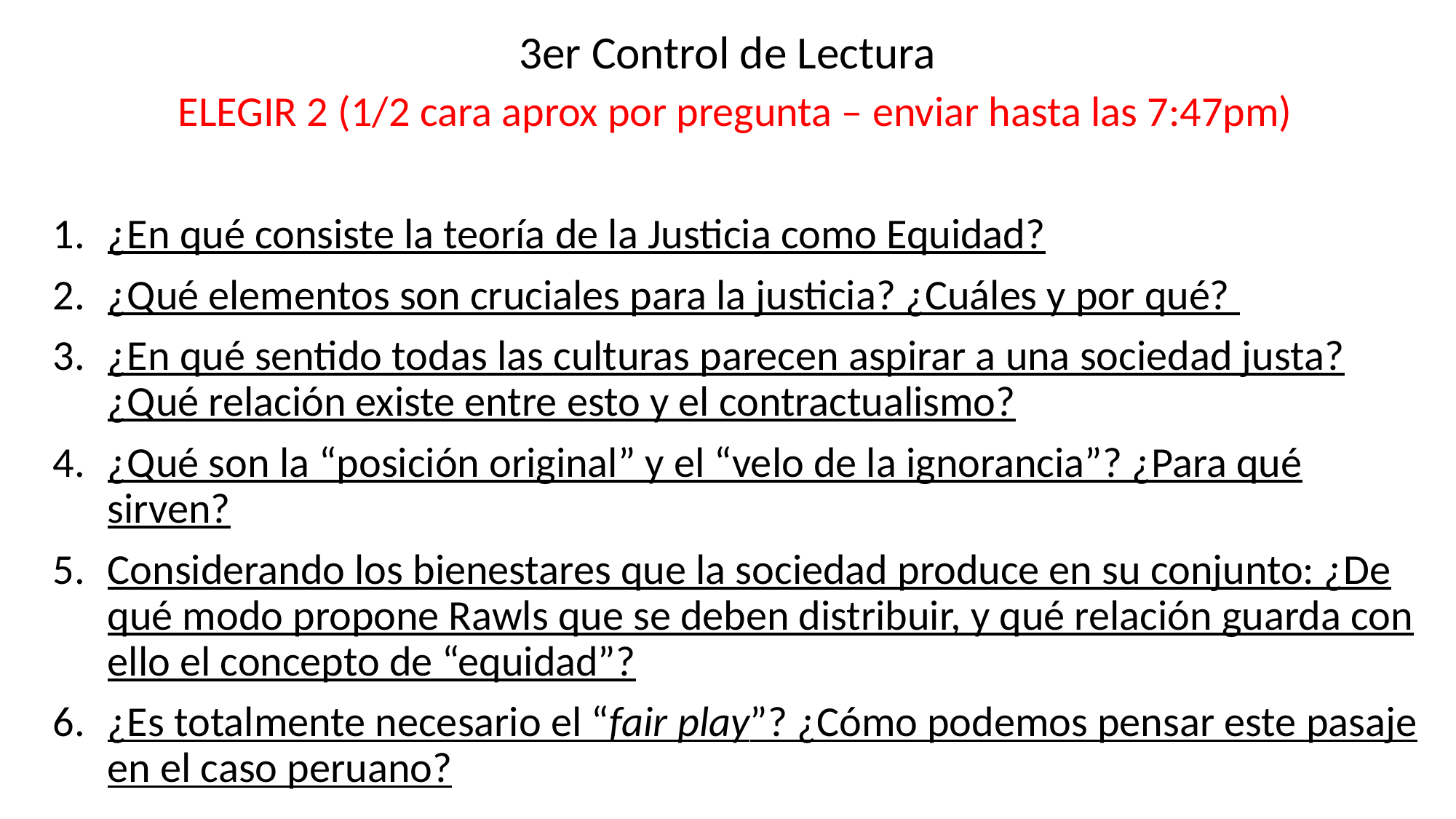

# 3er Control de Lectura
ELEGIR 2 (1/2 cara aprox por pregunta – enviar hasta las 7:47pm)

¿En qué consiste la teoría de la Justicia como Equidad?
¿Qué elementos son cruciales para la justicia? ¿Cuáles y por qué?
¿En qué sentido todas las culturas parecen aspirar a una sociedad justa? ¿Qué relación existe entre esto y el contractualismo?
¿Qué son la “posición original” y el “velo de la ignorancia”? ¿Para qué sirven?
Considerando los bienestares que la sociedad produce en su conjunto: ¿De qué modo propone Rawls que se deben distribuir, y qué relación guarda con ello el concepto de “equidad”?
¿Es totalmente necesario el “fair play”? ¿Cómo podemos pensar este pasaje en el caso peruano?